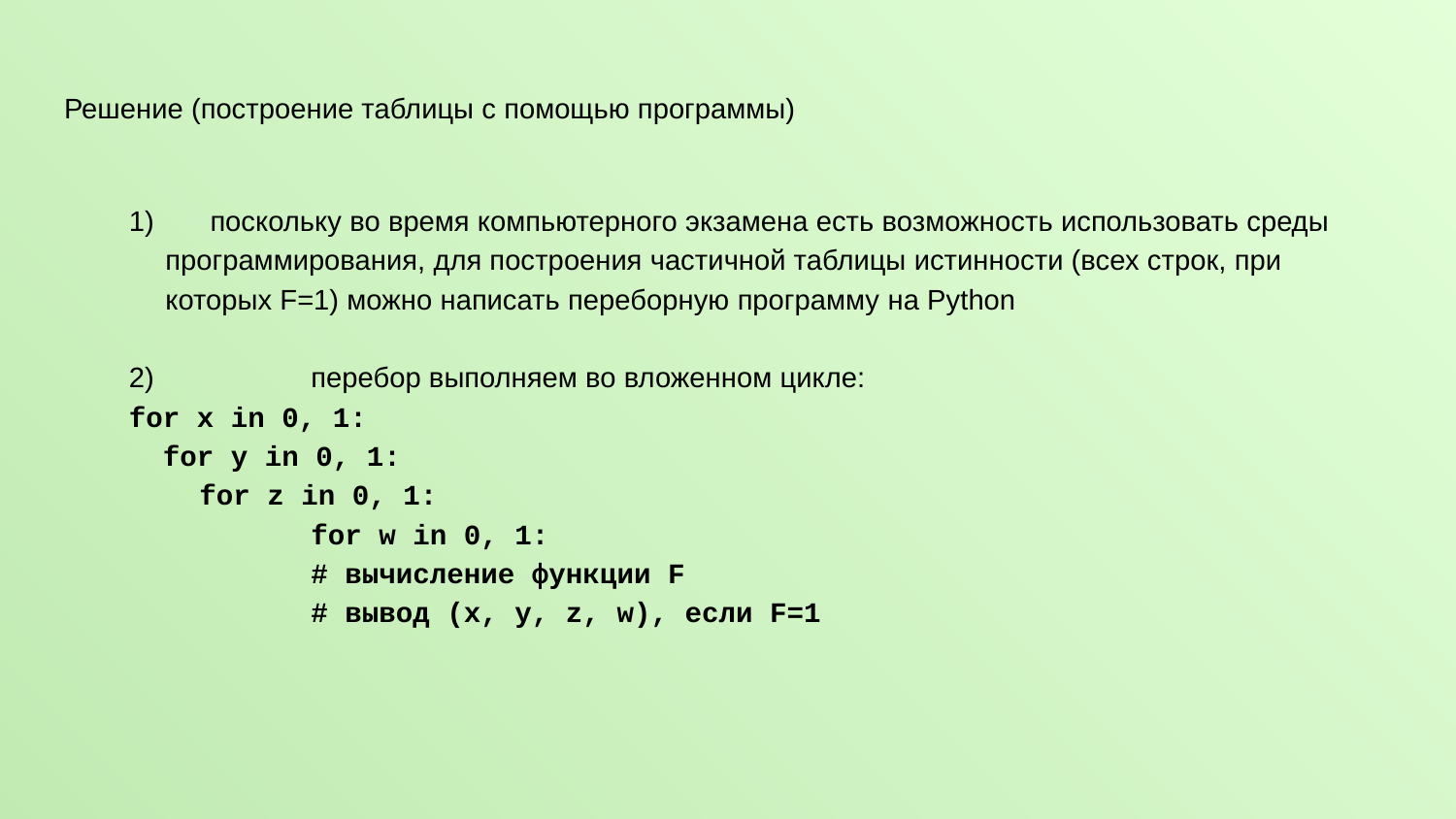

# Решение (построение таблицы с помощью программы)

1)       поскольку во время компьютерного экзамена есть возможность использовать среды программирования, для построения частичной таблицы истинности (всех строк, при которых F=1) можно написать переборную программу на Python

2)  	перебор выполняем во вложенном цикле:
for x in 0, 1:
  for y in 0, 1:
	  for z in 0, 1:
    	for w in 0, 1:
    	# вычисление функции F
    	# вывод (x, y, z, w), если F=1